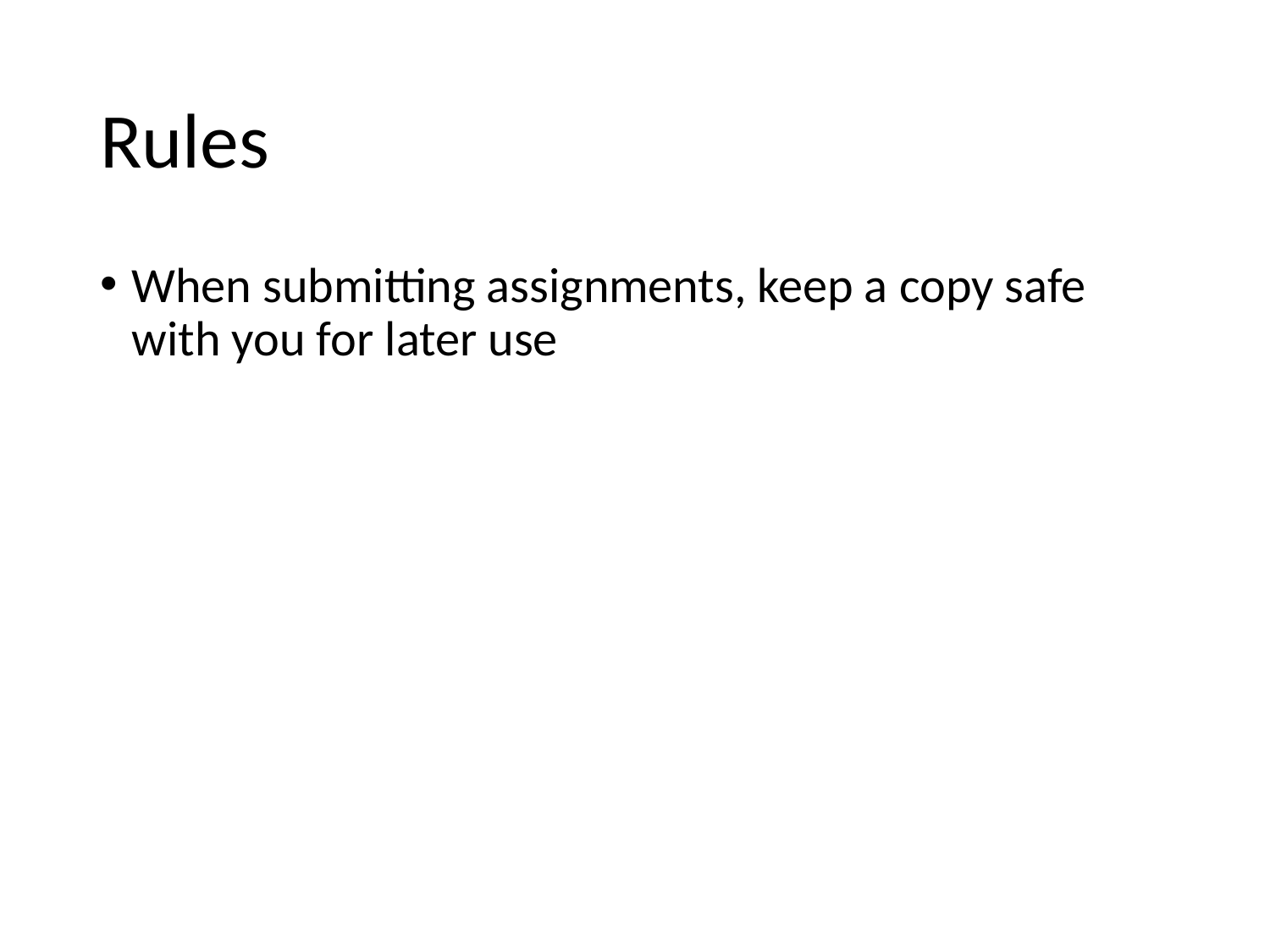

# Rules
When submitting assignments, keep a copy safe with you for later use